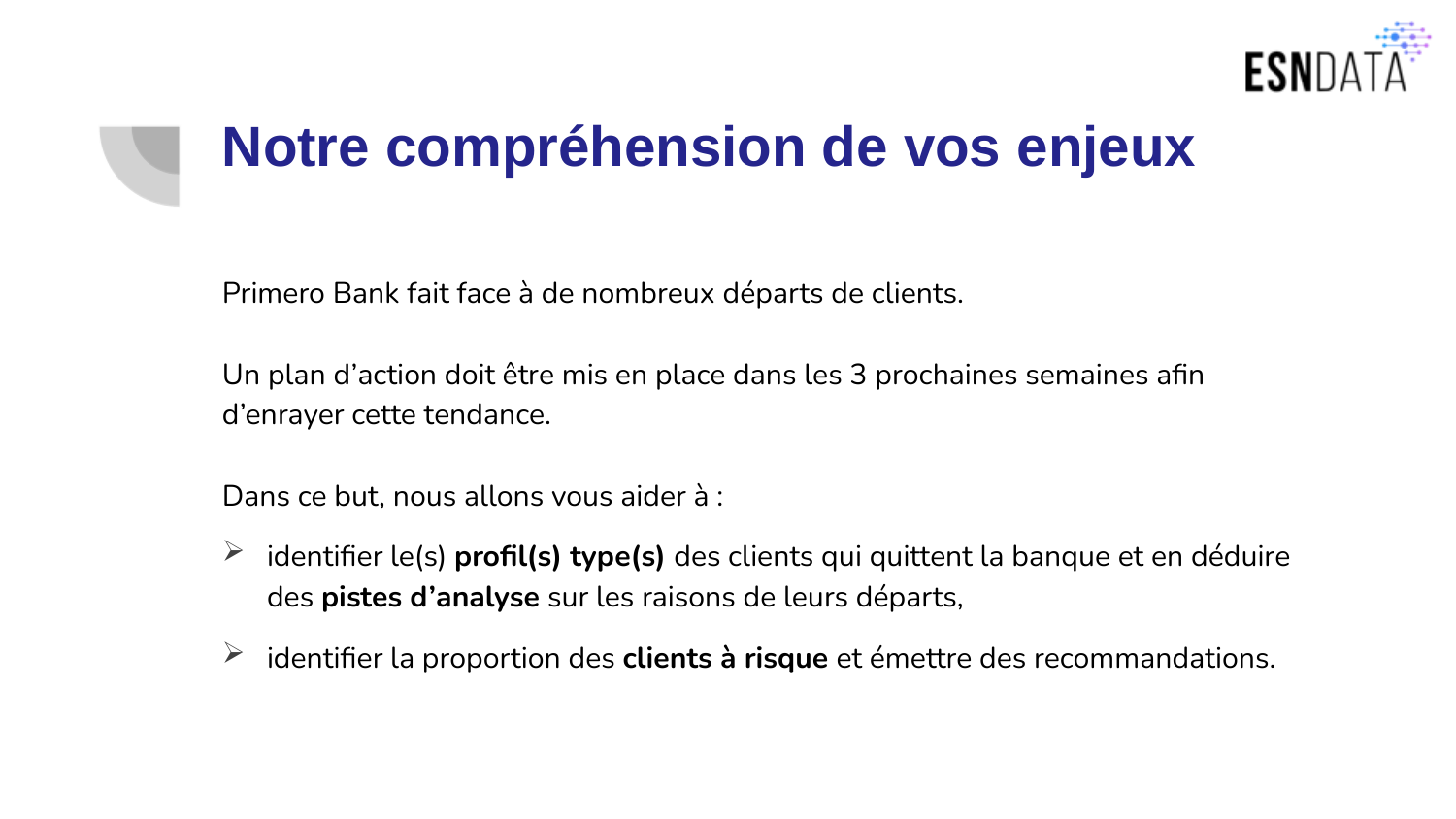

# Notre compréhension de vos enjeux
Primero Bank fait face à de nombreux départs de clients.

Un plan d’action doit être mis en place dans les 3 prochaines semaines afin d’enrayer cette tendance.

Dans ce but, nous allons vous aider à :

identifier le(s) profil(s) type(s) des clients qui quittent la banque et en déduire des pistes d’analyse sur les raisons de leurs départs,

identifier la proportion des clients à risque et émettre des recommandations.